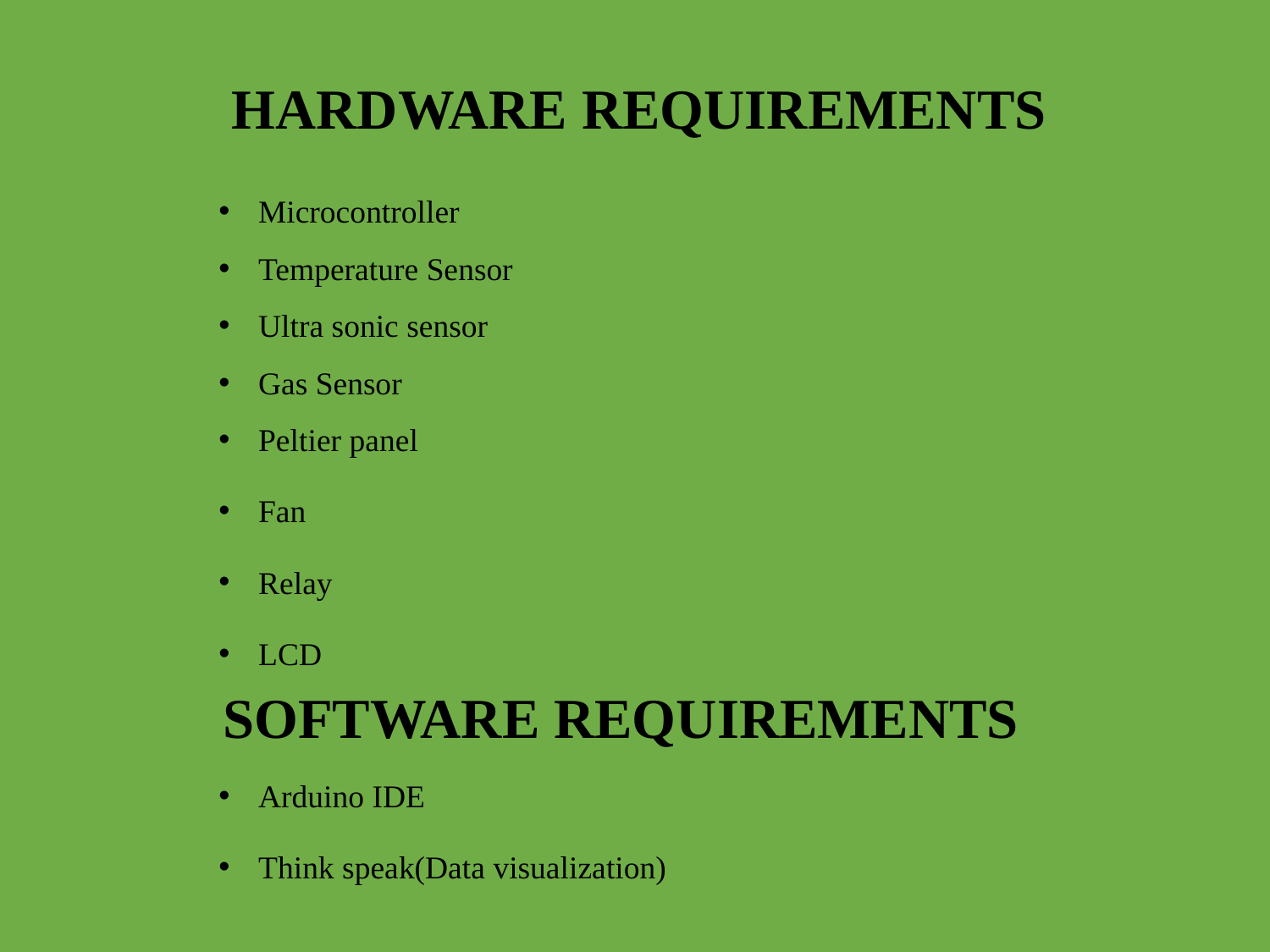

HARDWARE REQUIREMENTS
Microcontroller
Temperature Sensor
Ultra sonic sensor
Gas Sensor
Peltier panel
Fan
Relay
LCD

Arduino IDE
Think speak(Data visualization)

SOFTWARE REQUIREMENTS